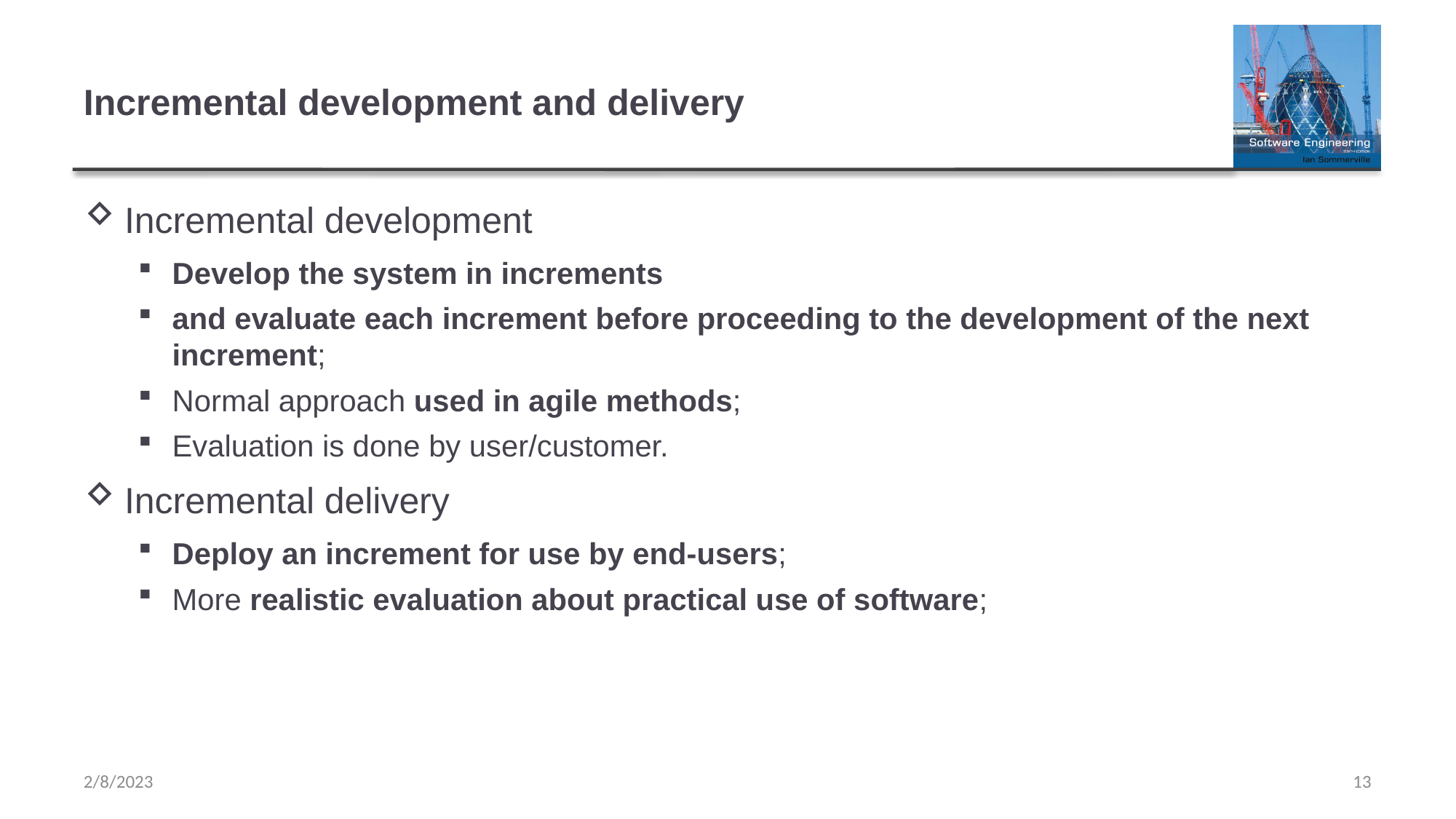

# Incremental development and delivery
Incremental development
Develop the system in increments
and evaluate each increment before proceeding to the development of the next increment;
Normal approach used in agile methods;
Evaluation is done by user/customer.
Incremental delivery
Deploy an increment for use by end-users;
More realistic evaluation about practical use of software;

2/8/2023
13